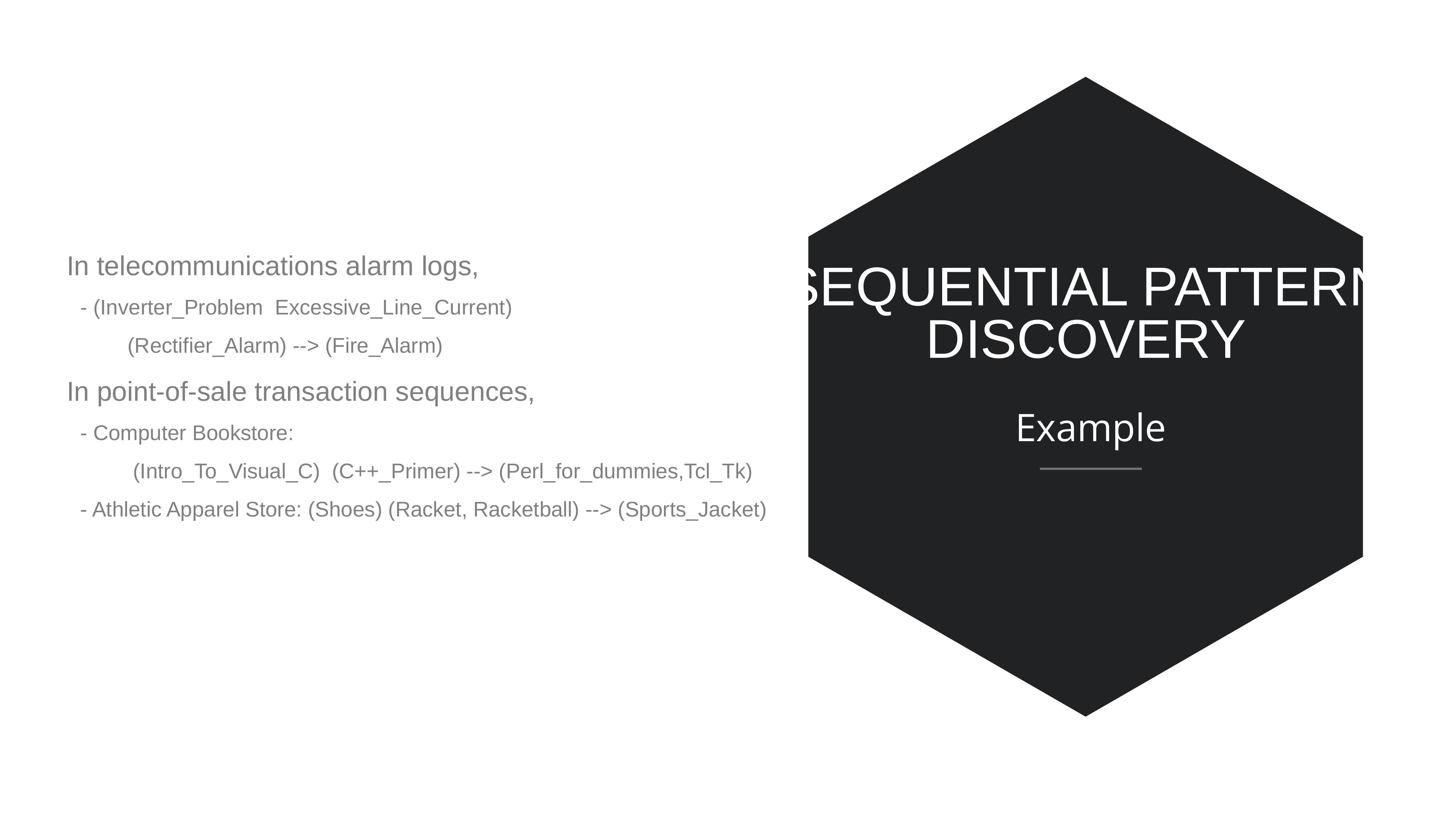

In telecommunications alarm logs,
- (Inverter_Problem  Excessive_Line_Current)
        (Rectifier_Alarm) --> (Fire_Alarm)
In point-of-sale transaction sequences,
- Computer Bookstore:
	  (Intro_To_Visual_C)  (C++_Primer) --> (Perl_for_dummies,Tcl_Tk)
- Athletic Apparel Store: (Shoes) (Racket, Racketball) --> (Sports_Jacket)

Sequential pattern
discovery
Example

98%
34%